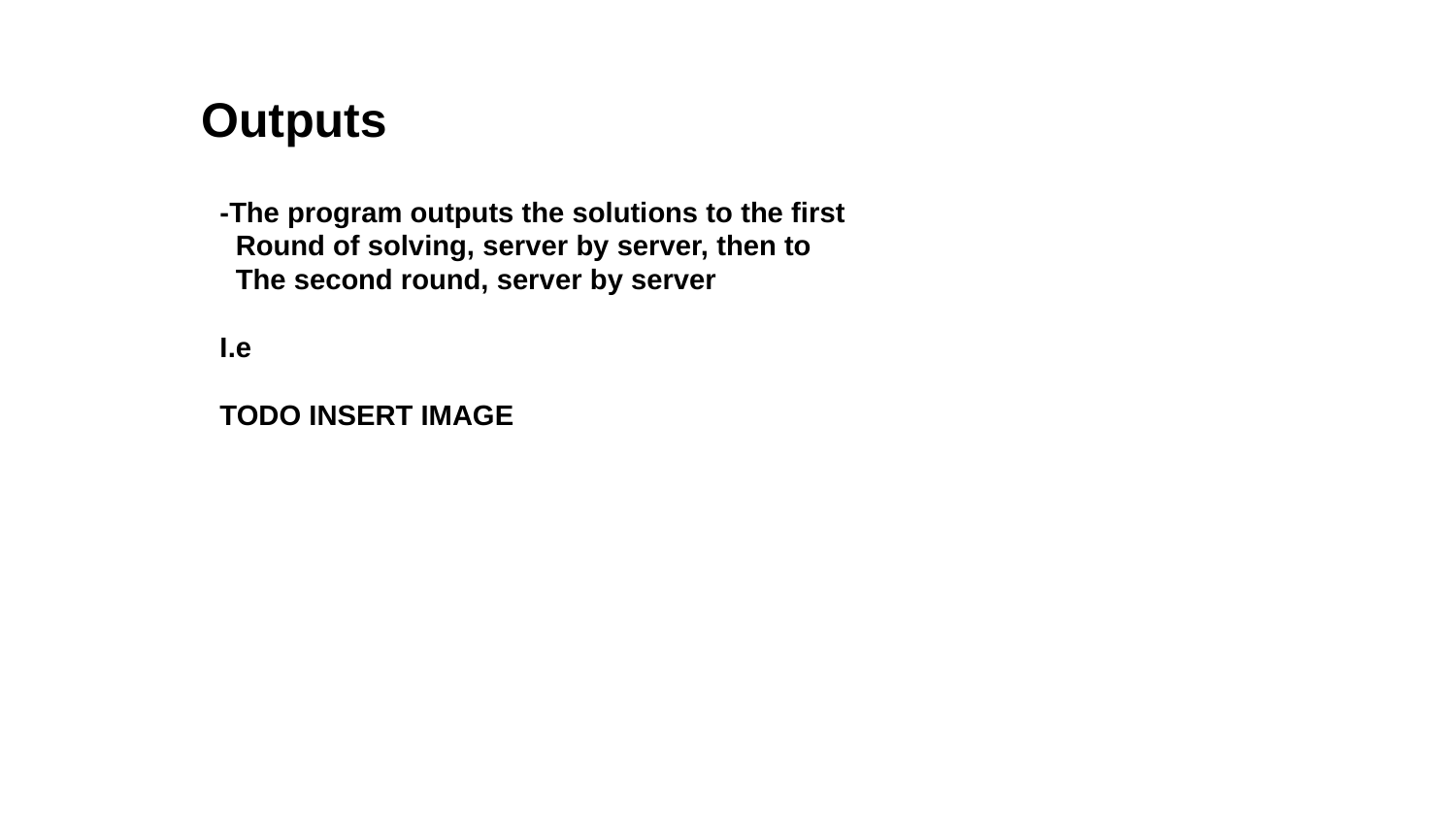

Outputs
-The program outputs the solutions to the first
  Round of solving, server by server, then to
  The second round, server by server

I.e

TODO INSERT IMAGE